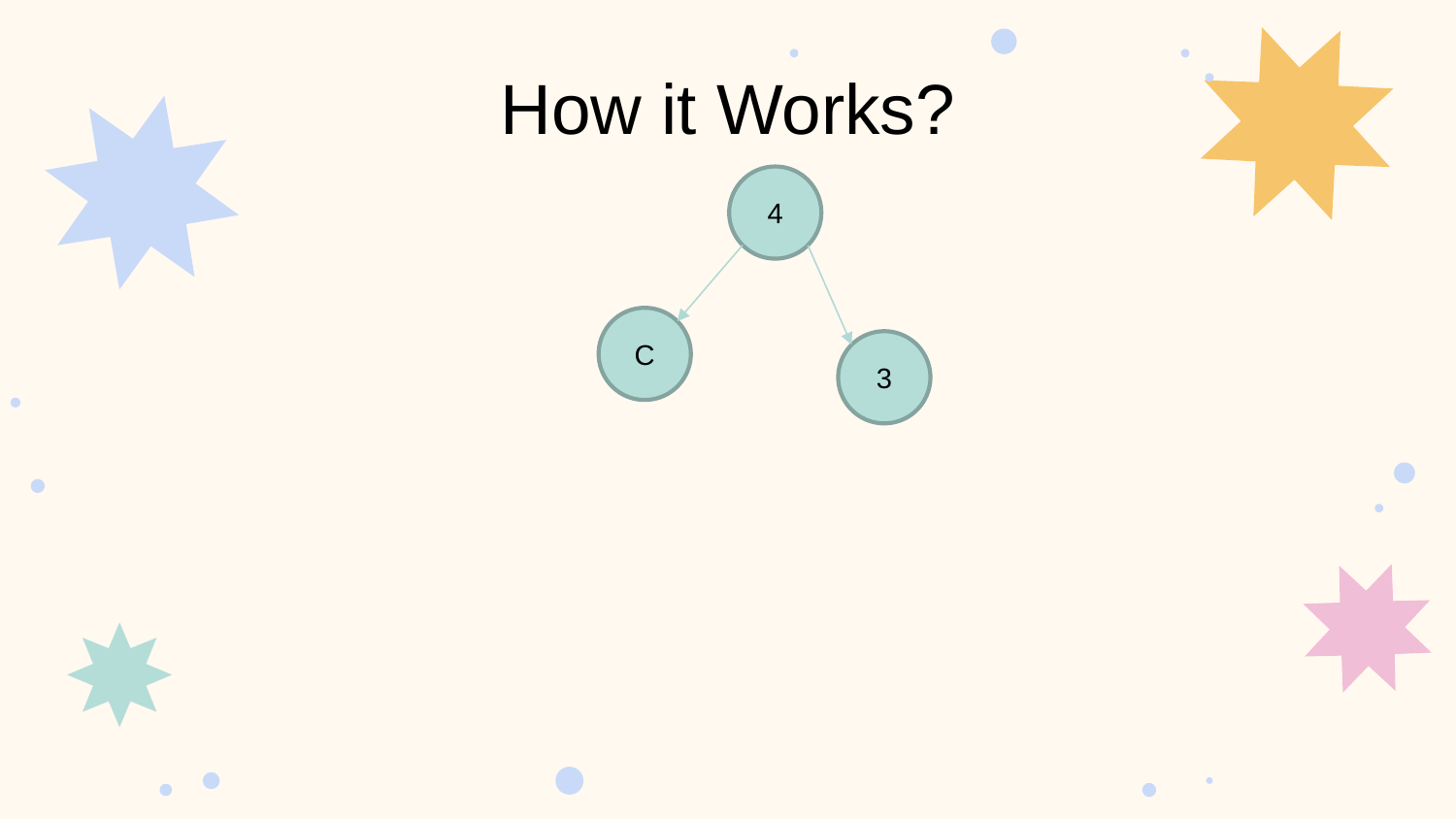

# How it Works?
4
C
3